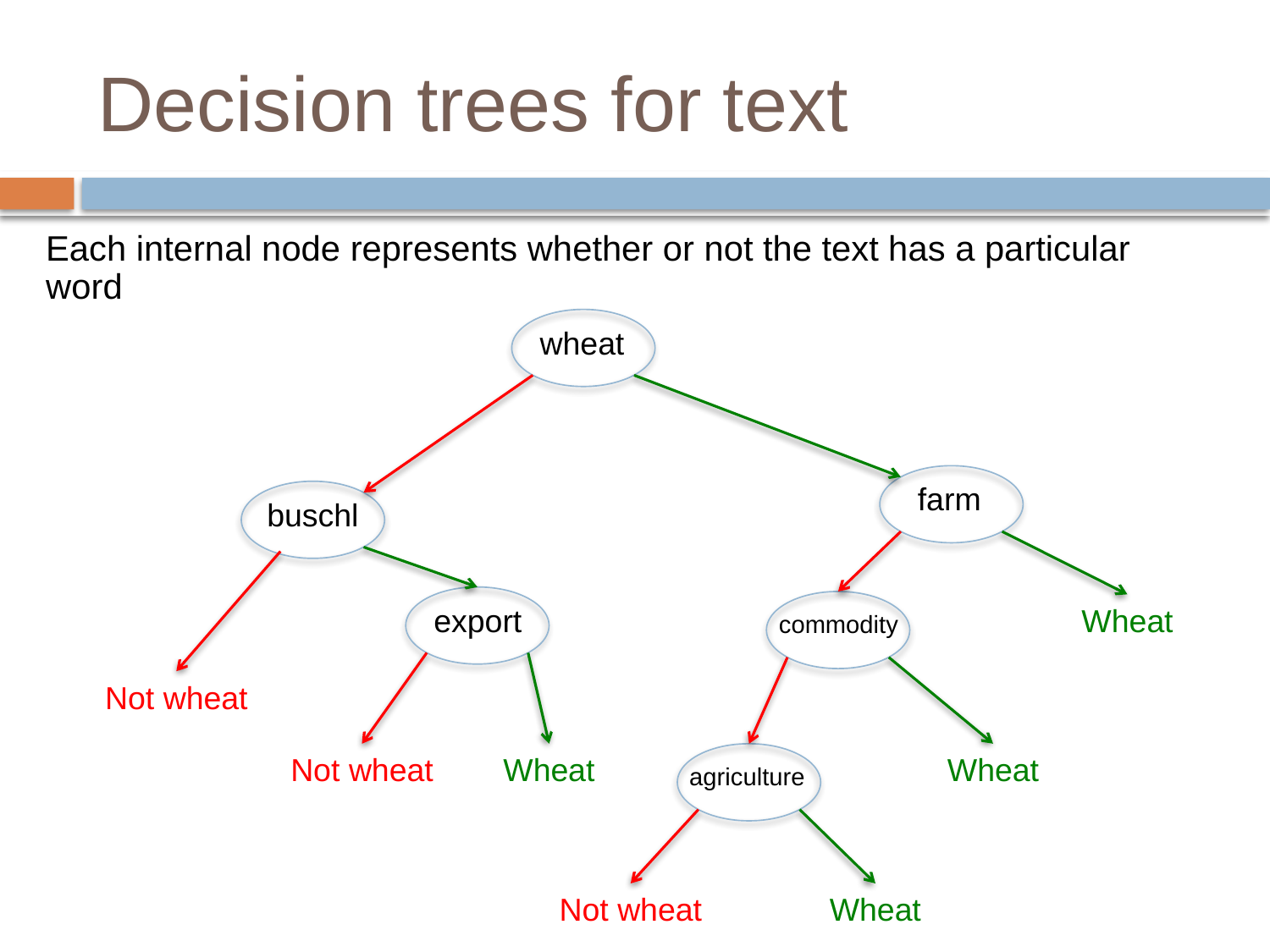

# Decision trees for text
Each internal node represents whether or not the text has a particular word

wheat

farm

buschl

export
Wheat
commodity
Not wheat
Wheat
Wheat
Not wheat

agriculture
Not wheat
Wheat